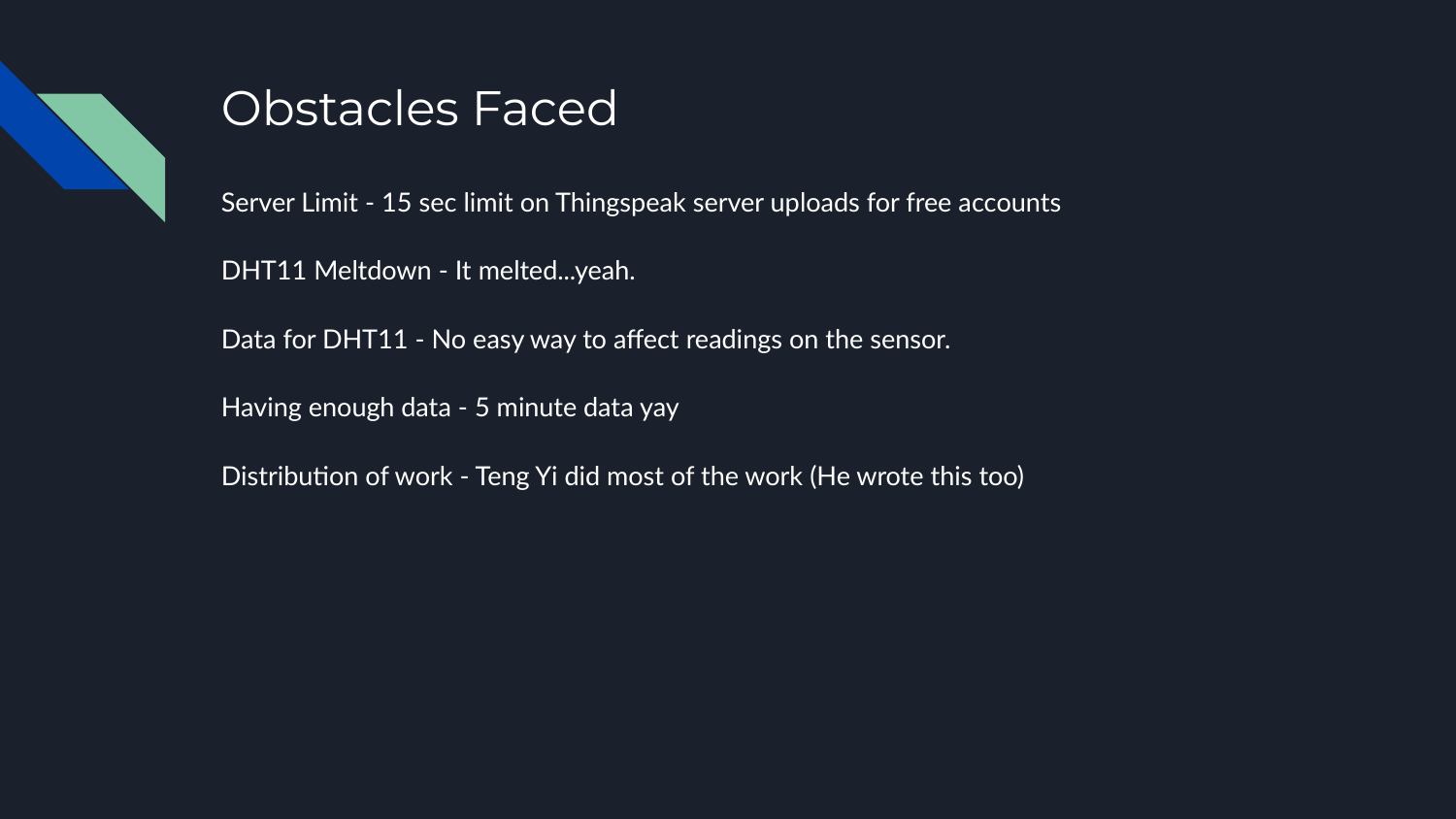

# Obstacles Faced
Server Limit - 15 sec limit on Thingspeak server uploads for free accounts
DHT11 Meltdown - It melted...yeah.
Data for DHT11 - No easy way to affect readings on the sensor.
Having enough data - 5 minute data yay
Distribution of work - Teng Yi did most of the work (He wrote this too)